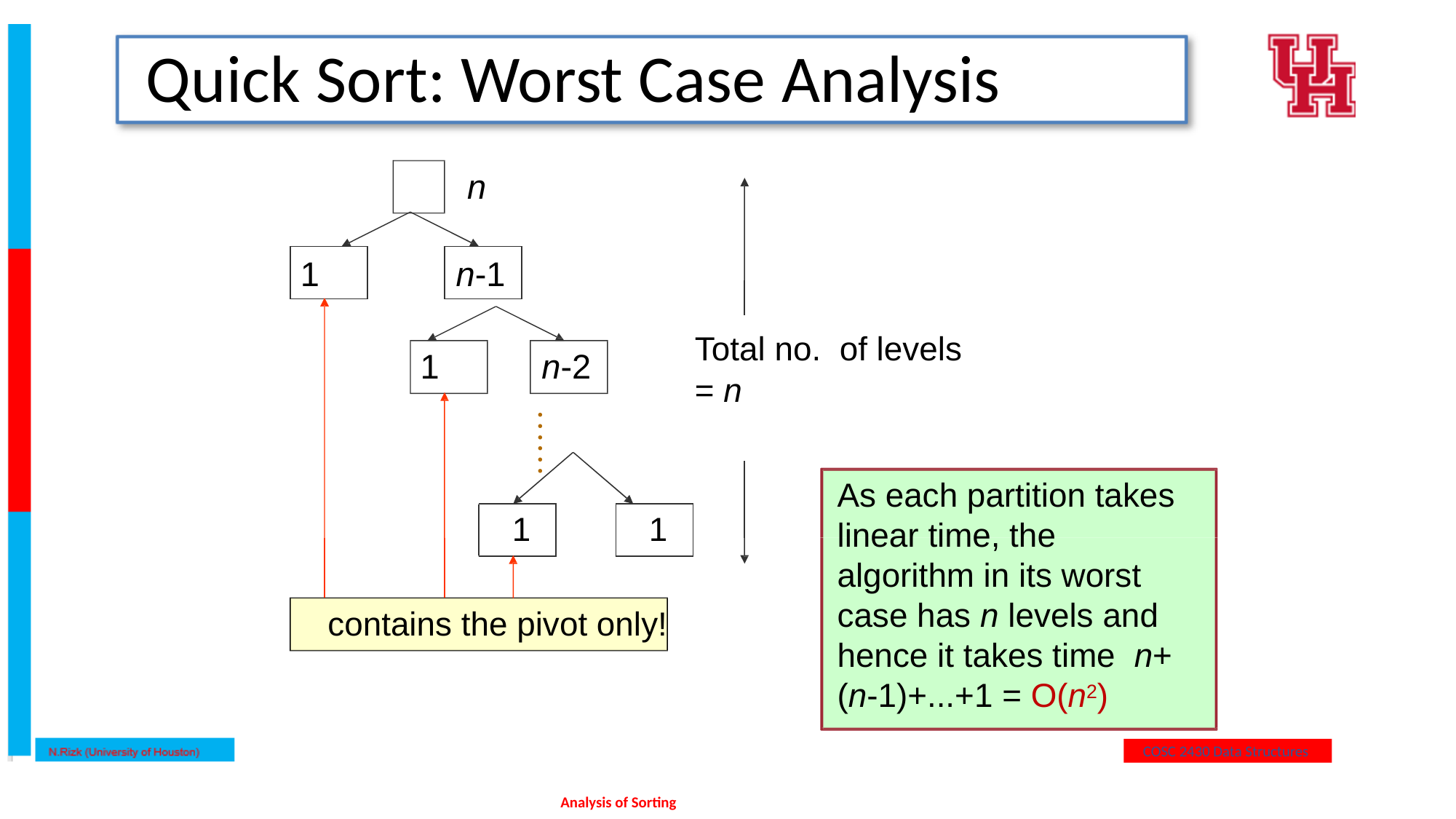

# Quick Sort: Worst Case Analysis

n

1	n-1

Total no.  of levels
= n

1	n-2

……

As each partition takes  linear time, the  algorithm in its worst  case has n levels and  hence it takes time  n+(n-1)+...+1 = O(n2)

1	1

contains the pivot only!